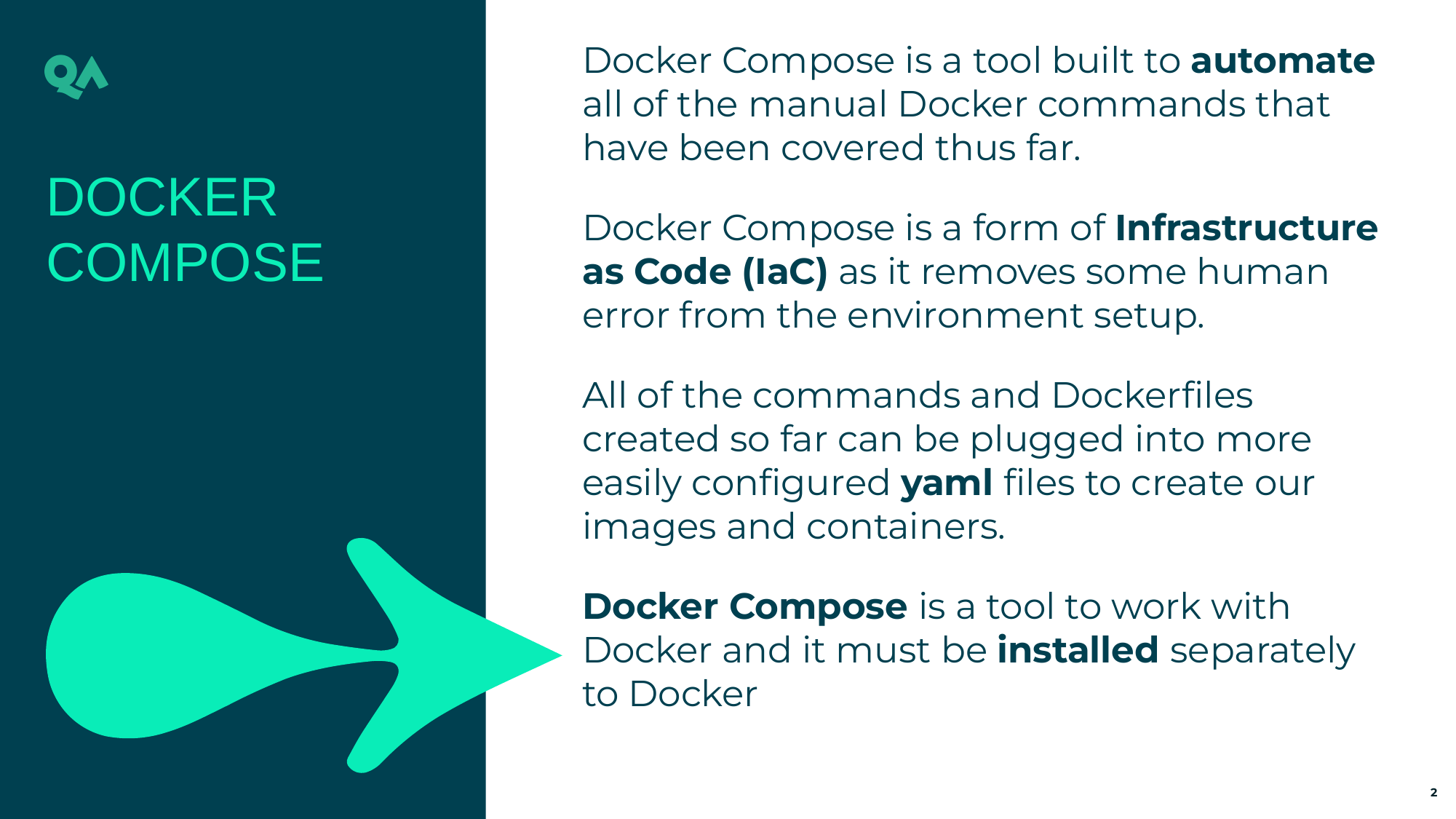

Docker Compose is a tool built to automate all of the manual Docker commands that have been covered thus far.
Docker Compose is a form of Infrastructure as Code (IaC) as it removes some human error from the environment setup.
All of the commands and Dockerfiles created so far can be plugged into more easily configured yaml files to create our images and containers.
Docker Compose is a tool to work with Docker and it must be installed separately to Docker
Docker Compose
2